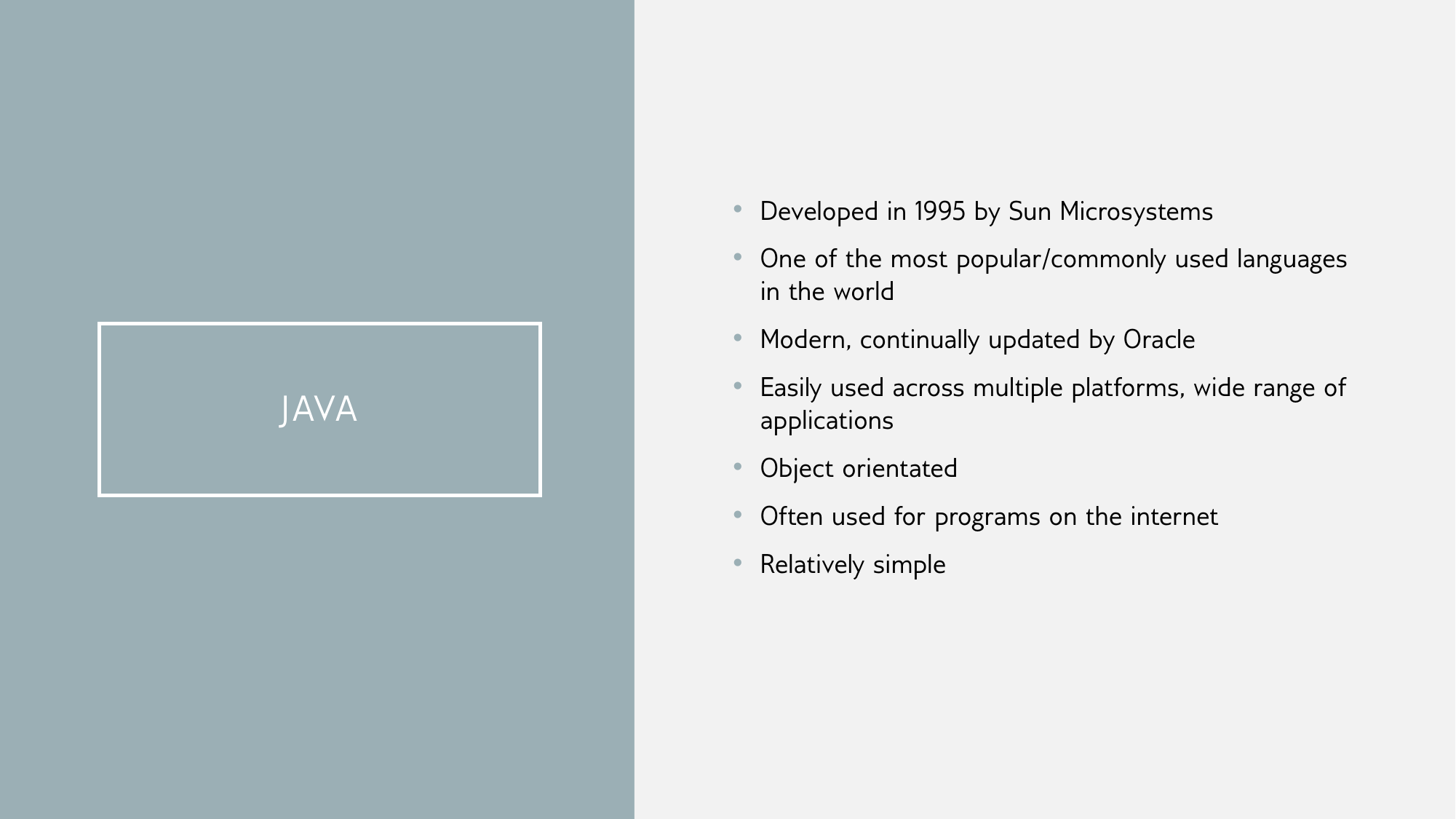

Developed in 1995 by Sun Microsystems
One of the most popular/commonly used languages in the world
Modern, continually updated by Oracle
Easily used across multiple platforms, wide range of applications
Object orientated
Often used for programs on the internet
Relatively simple

# JAVA